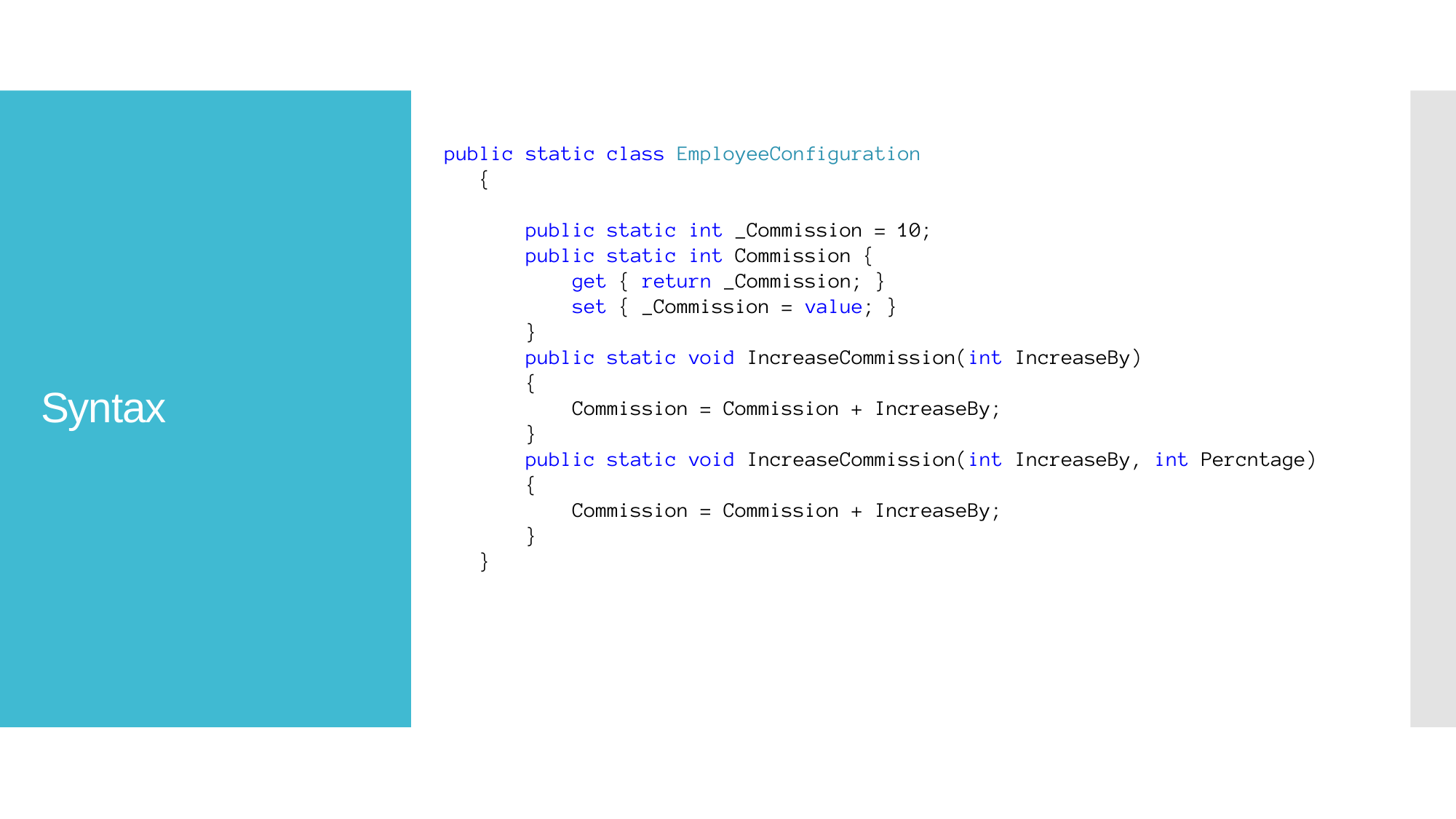

# Syntax
 public static class EmployeeConfiguration
    {

        public static int _Commission = 10;
        public static int Commission {
            get { return _Commission; }
            set { _Commission = value; }
        }
        public static void IncreaseCommission(int IncreaseBy)
        {
            Commission = Commission + IncreaseBy;
        }
        public static void IncreaseCommission(int IncreaseBy, int Percntage)
        {
            Commission = Commission + IncreaseBy;
        }
    }